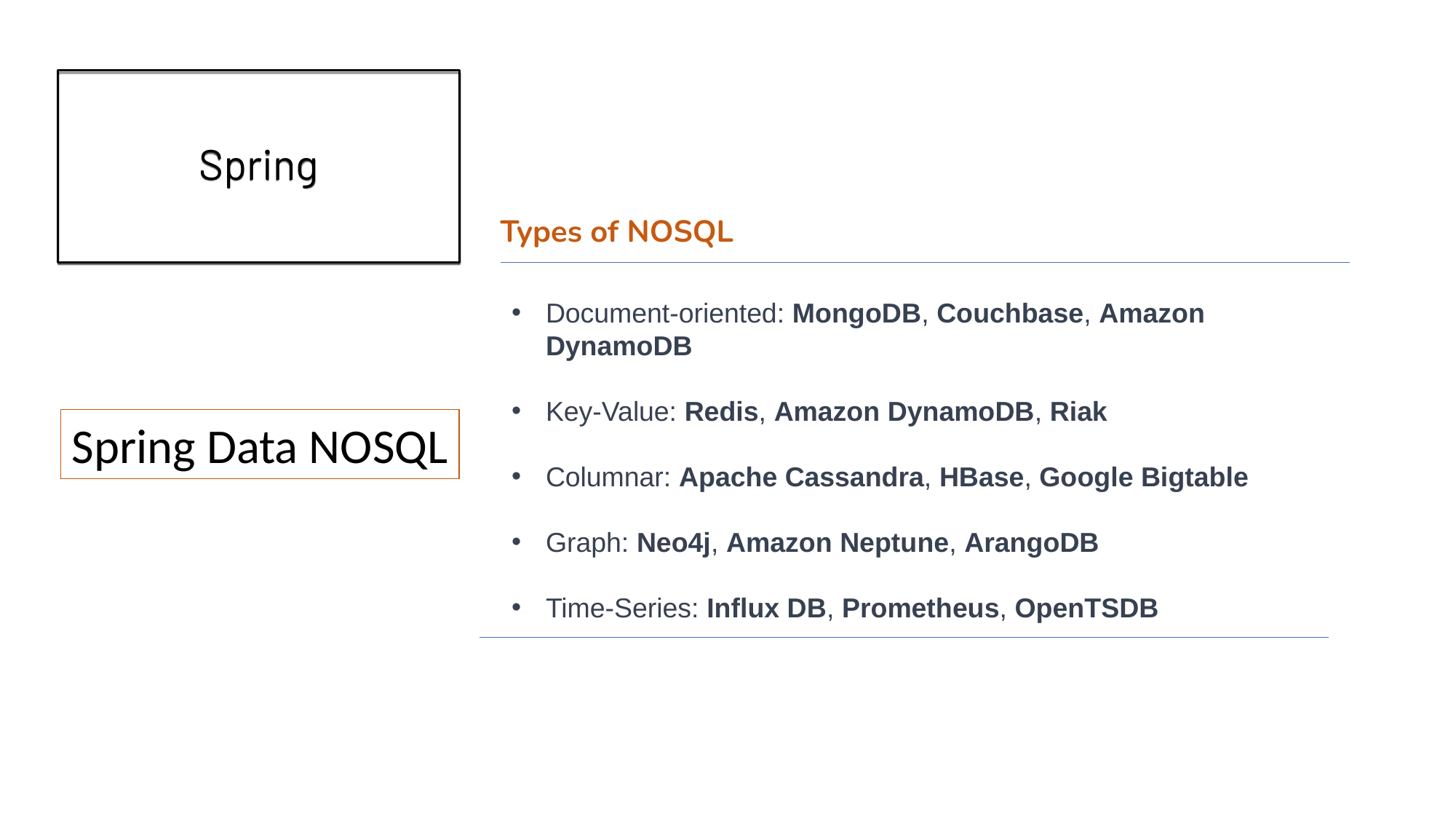

# Spring
Types of NOSQL
Document-oriented: MongoDB, Couchbase, Amazon DynamoDB

Key-Value: Redis, Amazon DynamoDB, Riak

Columnar: Apache Cassandra, HBase, Google Bigtable

Graph: Neo4j, Amazon Neptune, ArangoDB

Time-Series: Influx DB, Prometheus, OpenTSDB
Spring Data NOSQL